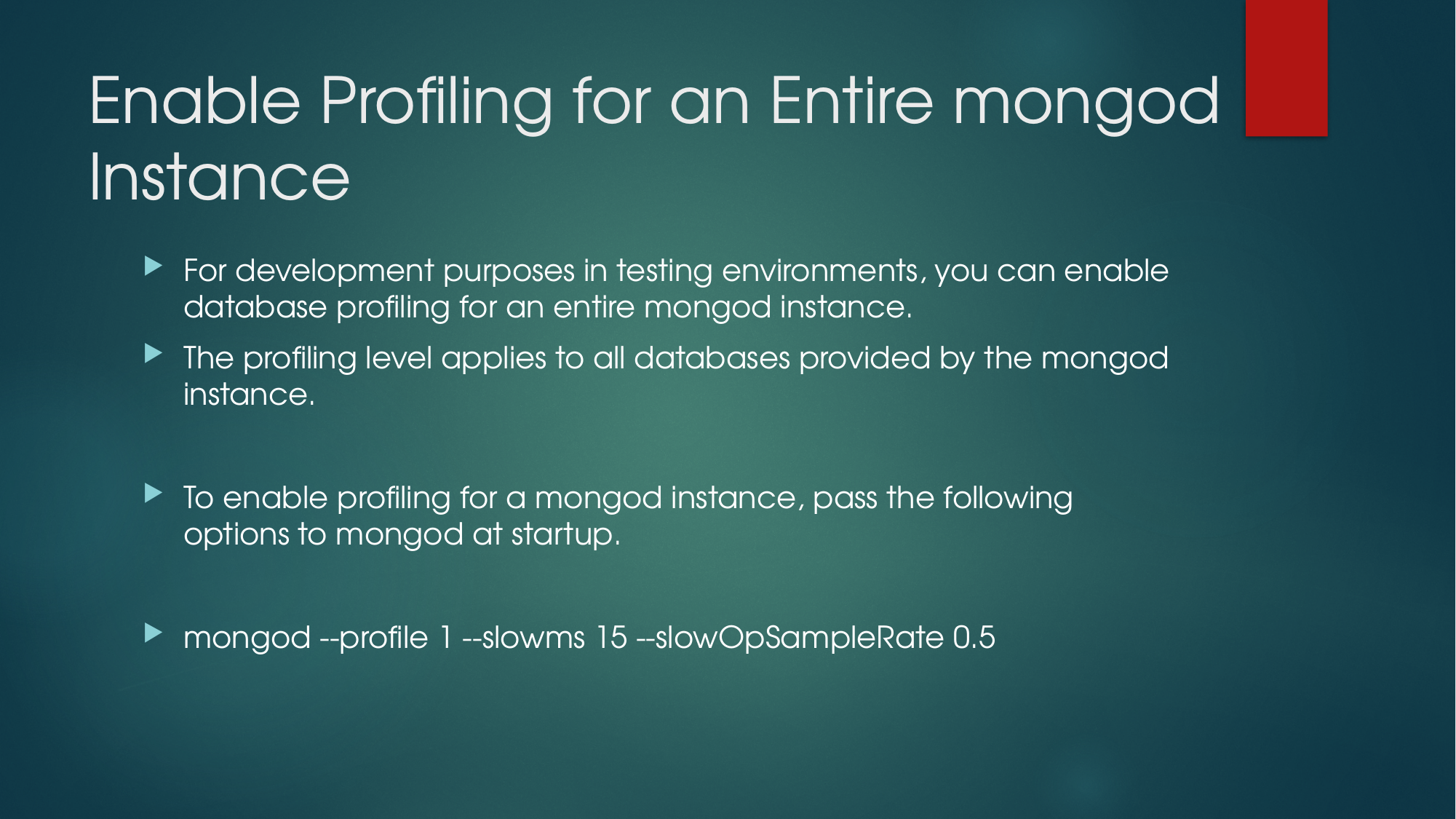

# Enable Profiling for an Entire mongod Instance
For development purposes in testing environments, you can enable database profiling for an entire mongod instance.
The profiling level applies to all databases provided by the mongod instance.

To enable profiling for a mongod instance, pass the following options to mongod at startup.

mongod --profile 1 --slowms 15 --slowOpSampleRate 0.5